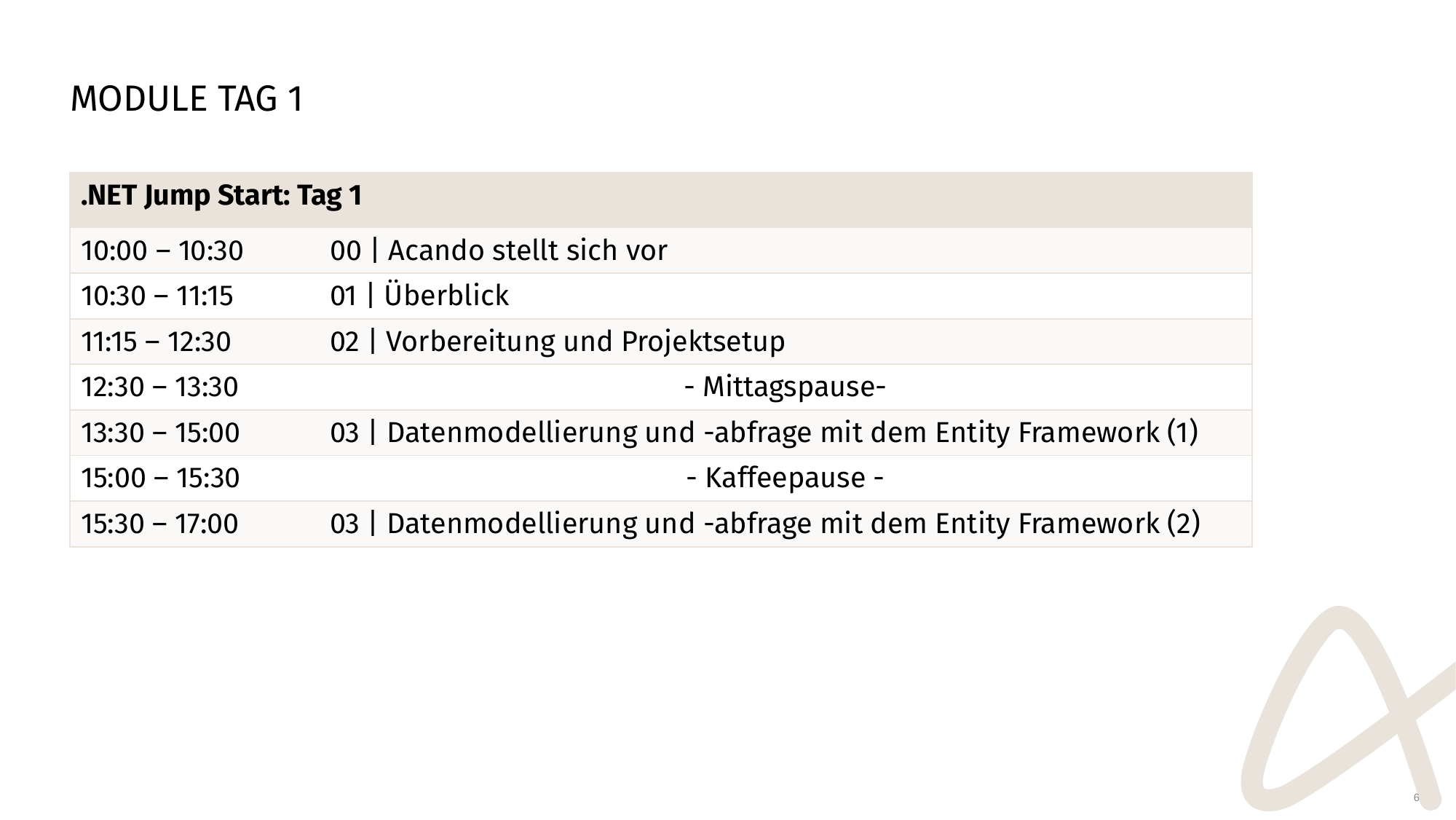

# Module Tag 1
| .NET Jump Start: Tag 1 |  |
| --- | --- |
| 10:00 – 10:30 | 00 | Acando stellt sich vor |
| 10:30 – 11:15 | 01 | Überblick |
| 11:15 – 12:30 | 02 | Vorbereitung und Projektsetup |
| 12:30 – 13:30 | - Mittagspause- |
| 13:30 – 15:00 | 03 | Datenmodellierung und -abfrage mit dem Entity Framework (1) |
| 15:00 – 15:30 | - Kaffeepause - |
| 15:30 – 17:00 | 03 | Datenmodellierung und -abfrage mit dem Entity Framework (2) |
6